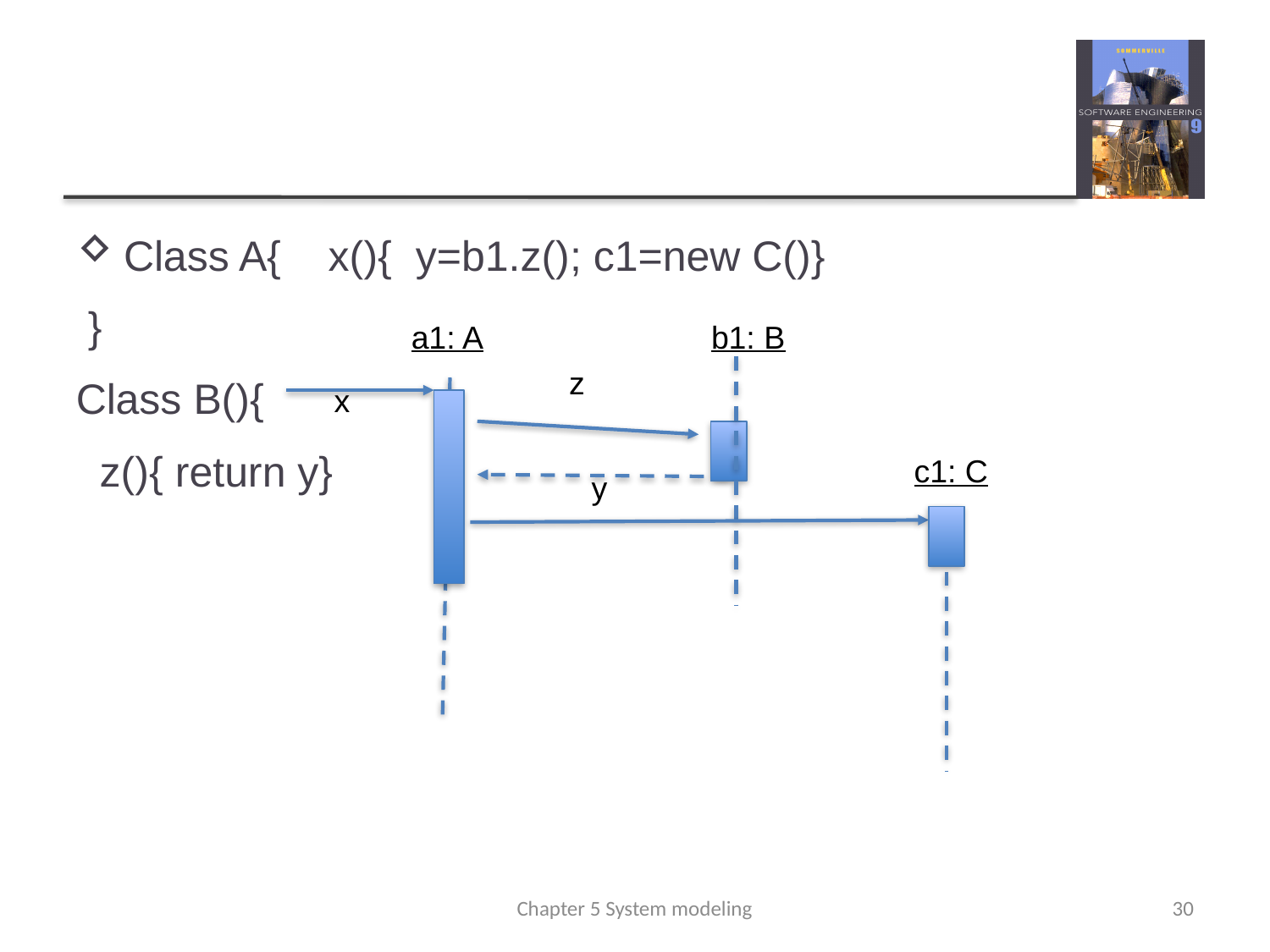

#
Class A{    x(){  y=b1.z(); c1=new C()}
 }
Class B(){
  z(){ return y}

a1: A
b1: B
z
x

c1: C
y

Chapter 5 System modeling
30